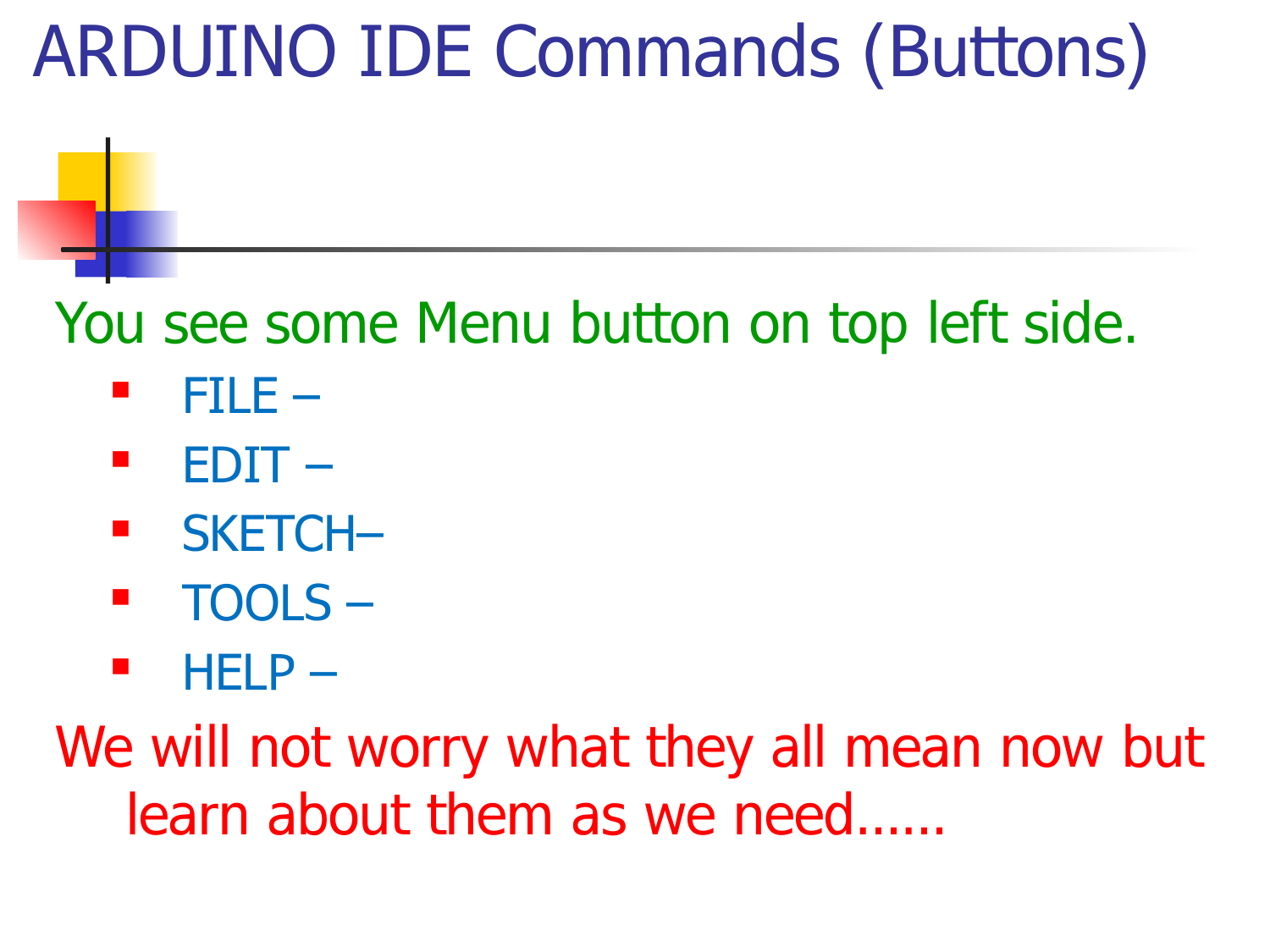

# ARDUINO IDE Commands (Buttons)
You see some Menu button on top left side.
FILE –
EDIT –
SKETCH–
TOOLS –
HELP –
We will not worry what they all mean now but learn about them as we need……